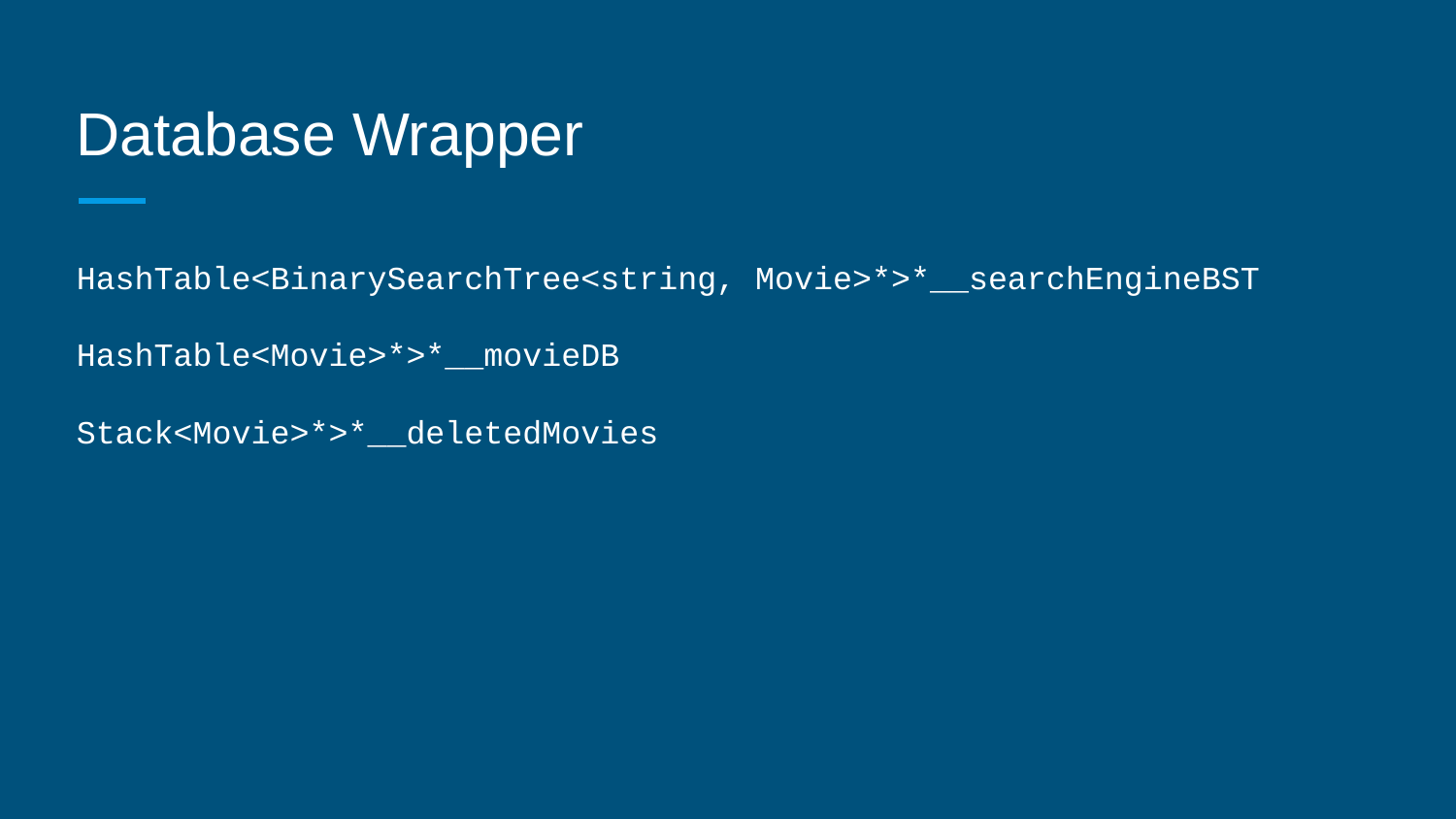

# Database Wrapper
HashTable<BinarySearchTree<string, Movie>*>*__searchEngineBST
HashTable<Movie>*>*__movieDB
Stack<Movie>*>*__deletedMovies